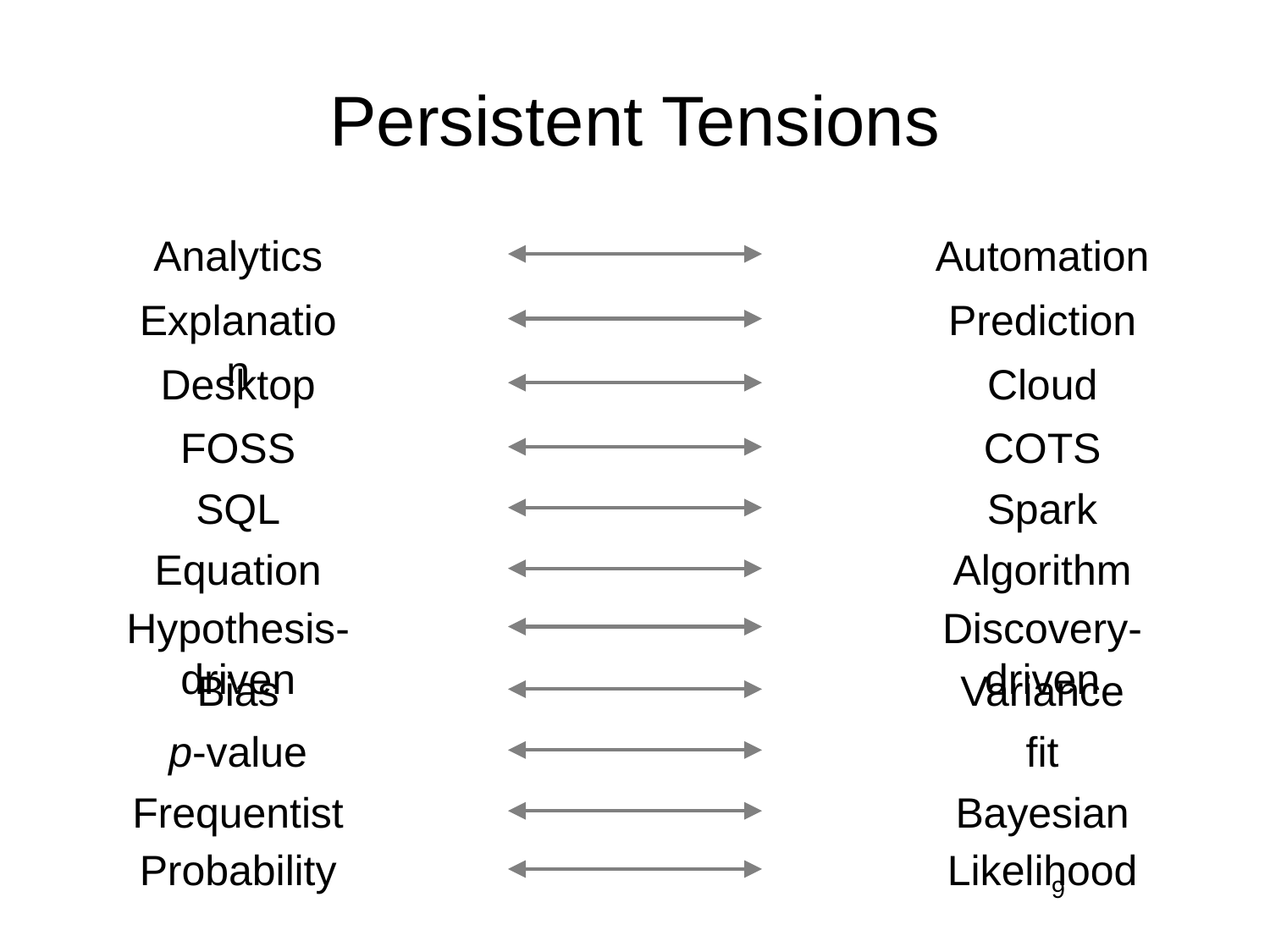

# Persistent Tensions
Analytics
Automation

Explanation
Prediction

Desktop
Cloud

FOSS
COTS

SQL
Spark

Equation
Algorithm

Hypothesis-driven
Discovery-driven

Bias
Variance

p-value
fit

Frequentist
Bayesian

Probability
Likelihood

9